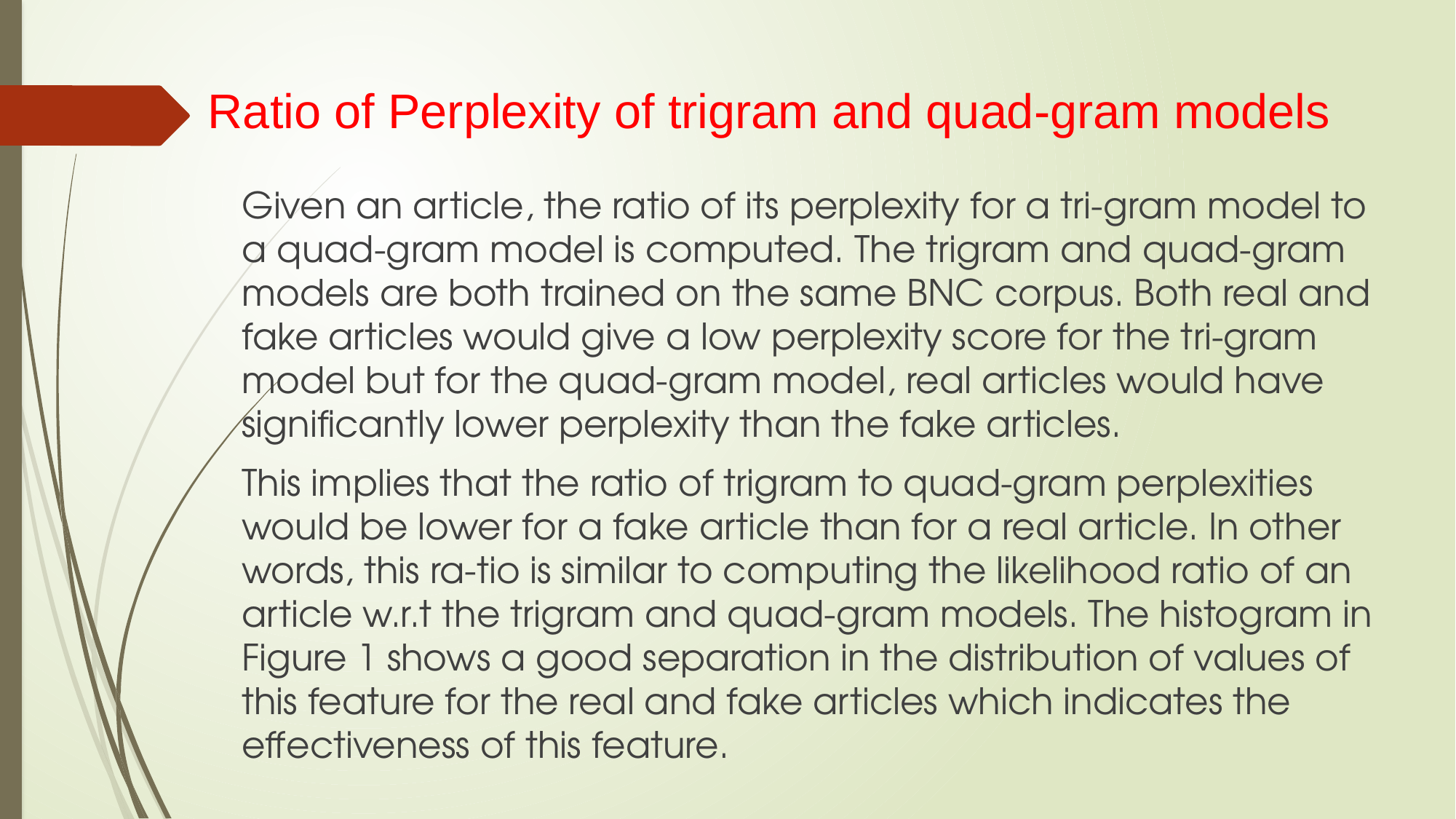

# Ratio of Perplexity of trigram and quad-gram models
Given an article, the ratio of its perplexity for a tri-gram model to a quad-gram model is computed. The trigram and quad-gram models are both trained on the same BNC corpus. Both real and fake articles would give a low perplexity score for the tri-gram model but for the quad-gram model, real articles would have significantly lower perplexity than the fake articles.
This implies that the ratio of trigram to quad-gram perplexities would be lower for a fake article than for a real article. In other words, this ra-tio is similar to computing the likelihood ratio of an article w.r.t the trigram and quad-gram models. The histogram in Figure 1 shows a good separation in the distribution of values of this feature for the real and fake articles which indicates the effectiveness of this feature.